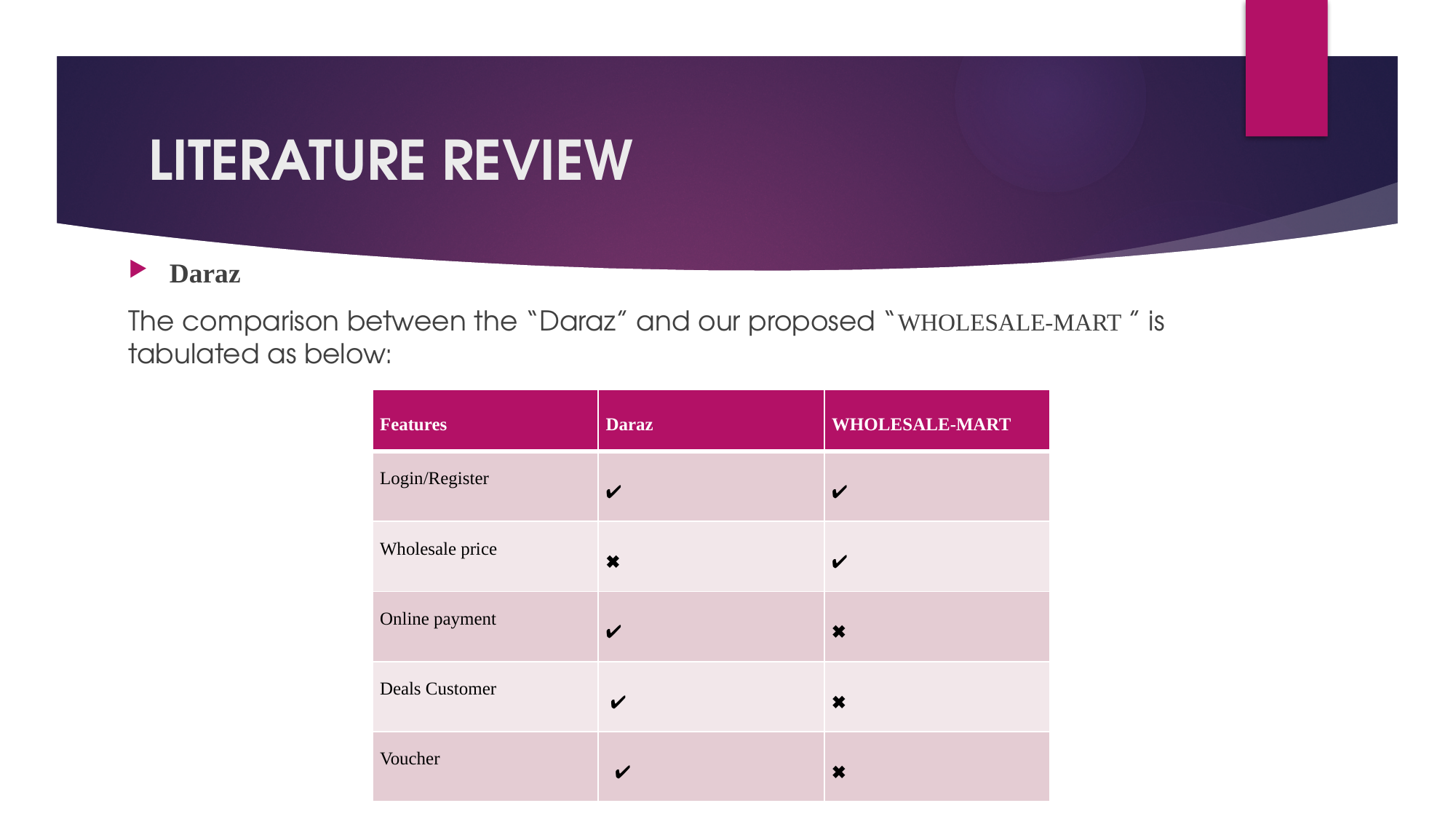

# LITERATURE REVIEW
Daraz
The comparison between the “Daraz” and our proposed “WHOLESALE-MART ” is tabulated as below:

| Features | Daraz | WHOLESALE-MART |
| --- | --- | --- |
| Login/Register | ✔ | ✔ |
| Wholesale price | ✖ | ✔ |
| Online payment | ✔ | ✖ |
| Deals Customer | ✔ | ✖ |
| Voucher | ✔ | ✖ |